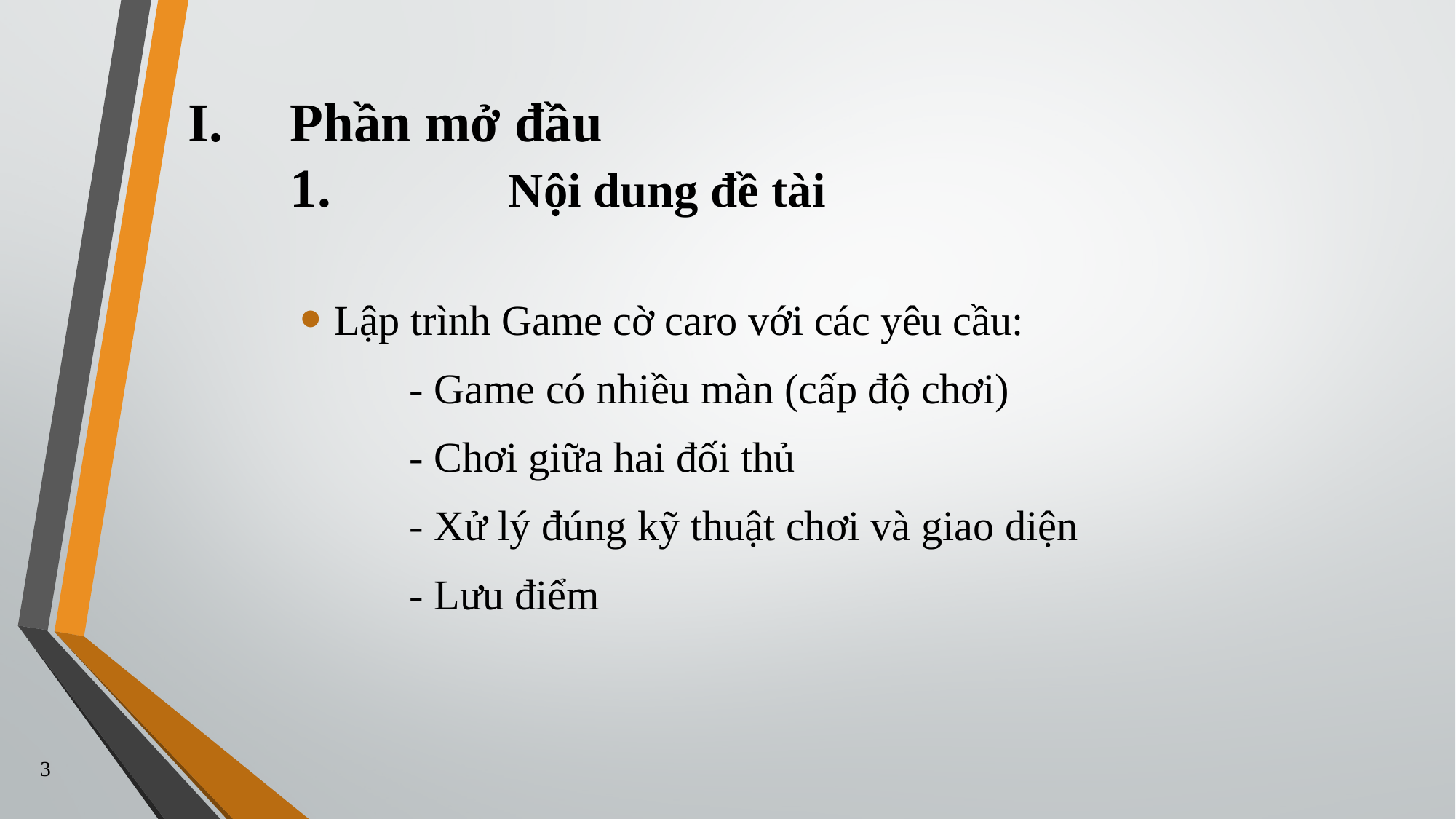

# Phần mở đầu 1. 		Nội dung đề tài
Lập trình Game cờ caro với các yêu cầu:
	- Game có nhiều màn (cấp độ chơi)
	- Chơi giữa hai đối thủ
	- Xử lý đúng kỹ thuật chơi và giao diện
	- Lưu điểm
3